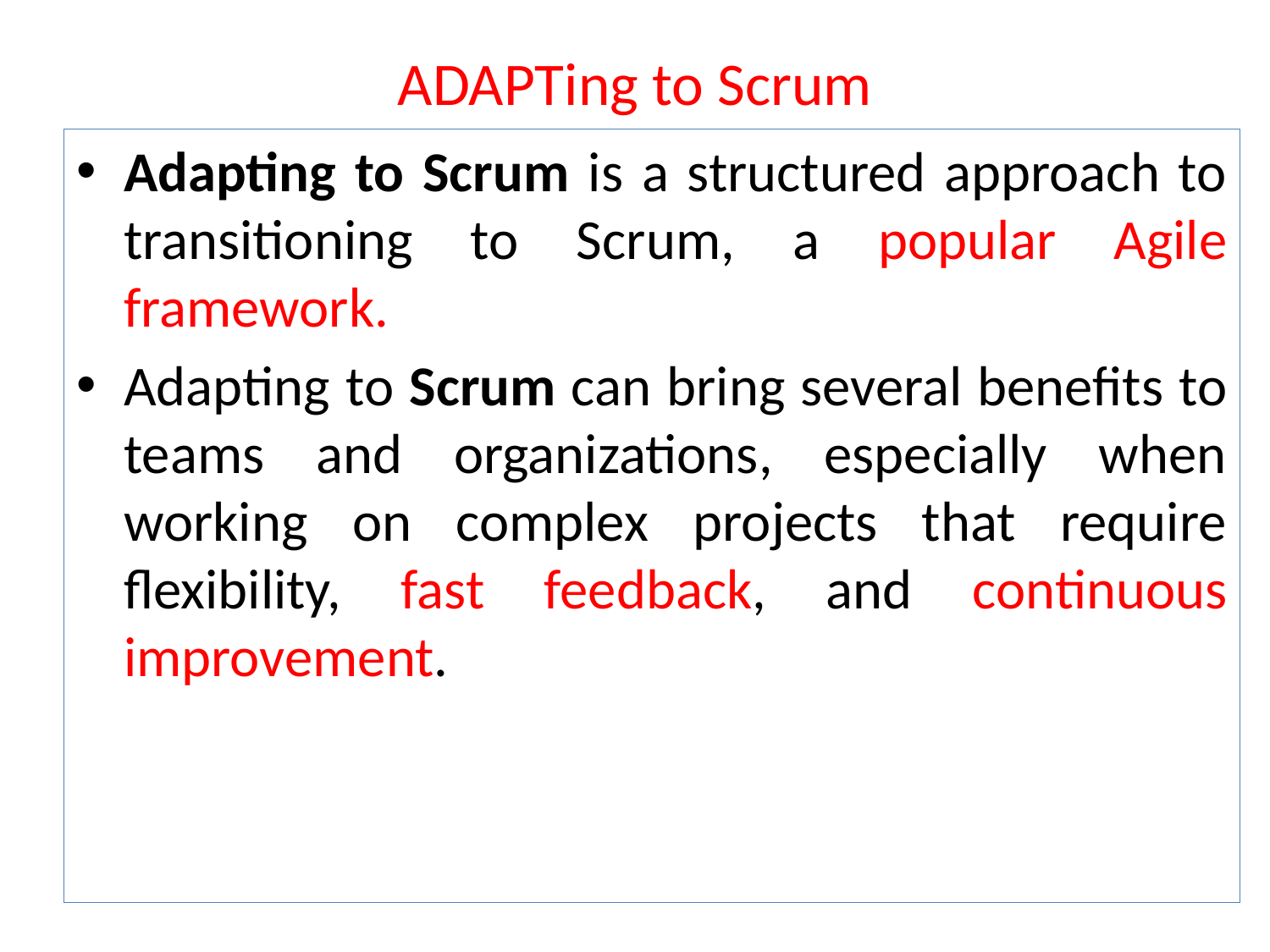

# ADAPTing to Scrum
Adapting to Scrum is a structured approach to transitioning to Scrum, a popular Agile framework.
Adapting to Scrum can bring several benefits to teams and organizations, especially when working on complex projects that require flexibility, fast feedback, and continuous improvement.